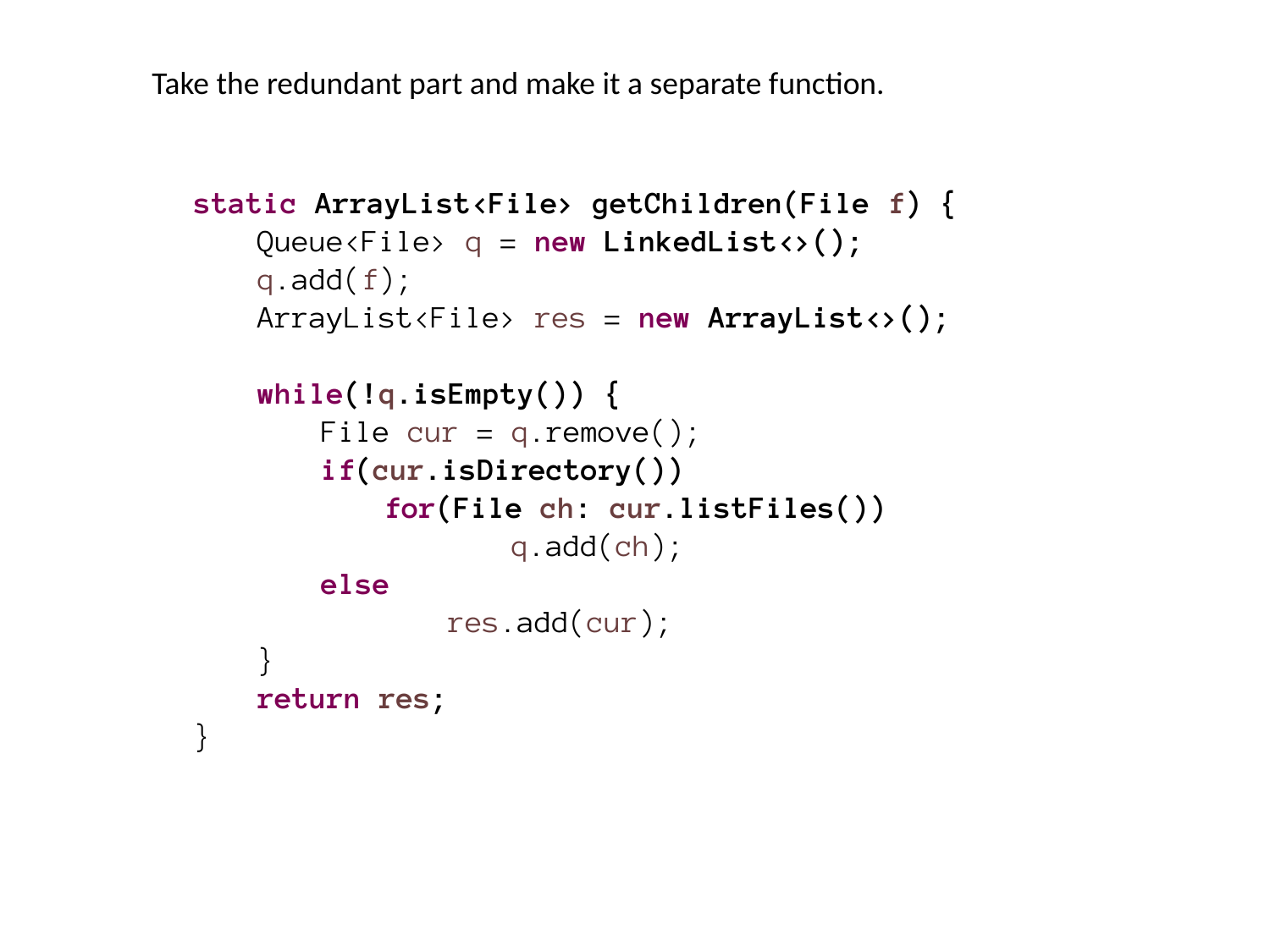

Take the redundant part and make it a separate function.
static ArrayList<File> getChildren(File f) {
Queue<File> q = new LinkedList<>();
q.add(f);
ArrayList<File> res = new ArrayList<>();

while(!q.isEmpty()) {
File cur = q.remove();
if(cur.isDirectory())
for(File ch: cur.listFiles())
	q.add(ch);
else
	res.add(cur);
}
return res;
}